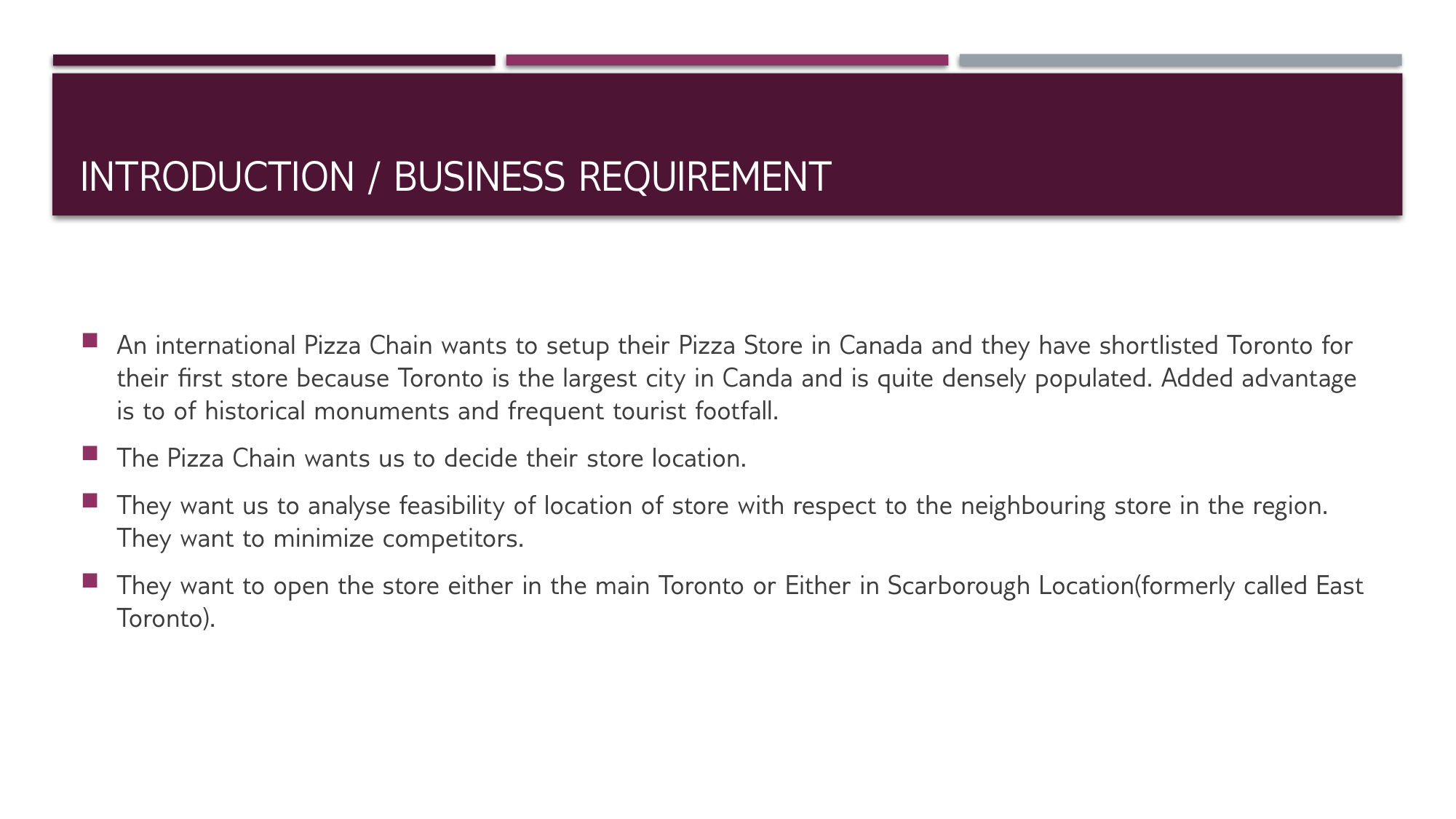

# INTRODUCTION / BUSINESS REQUIREMENT
An international Pizza Chain wants to setup their Pizza Store in Canada and they have shortlisted Toronto for their first store because Toronto is the largest city in Canda and is quite densely populated. Added advantage is to of historical monuments and frequent tourist footfall.
The Pizza Chain wants us to decide their store location.
They want us to analyse feasibility of location of store with respect to the neighbouring store in the region. They want to minimize competitors.
They want to open the store either in the main Toronto or Either in Scarborough Location(formerly called East Toronto).